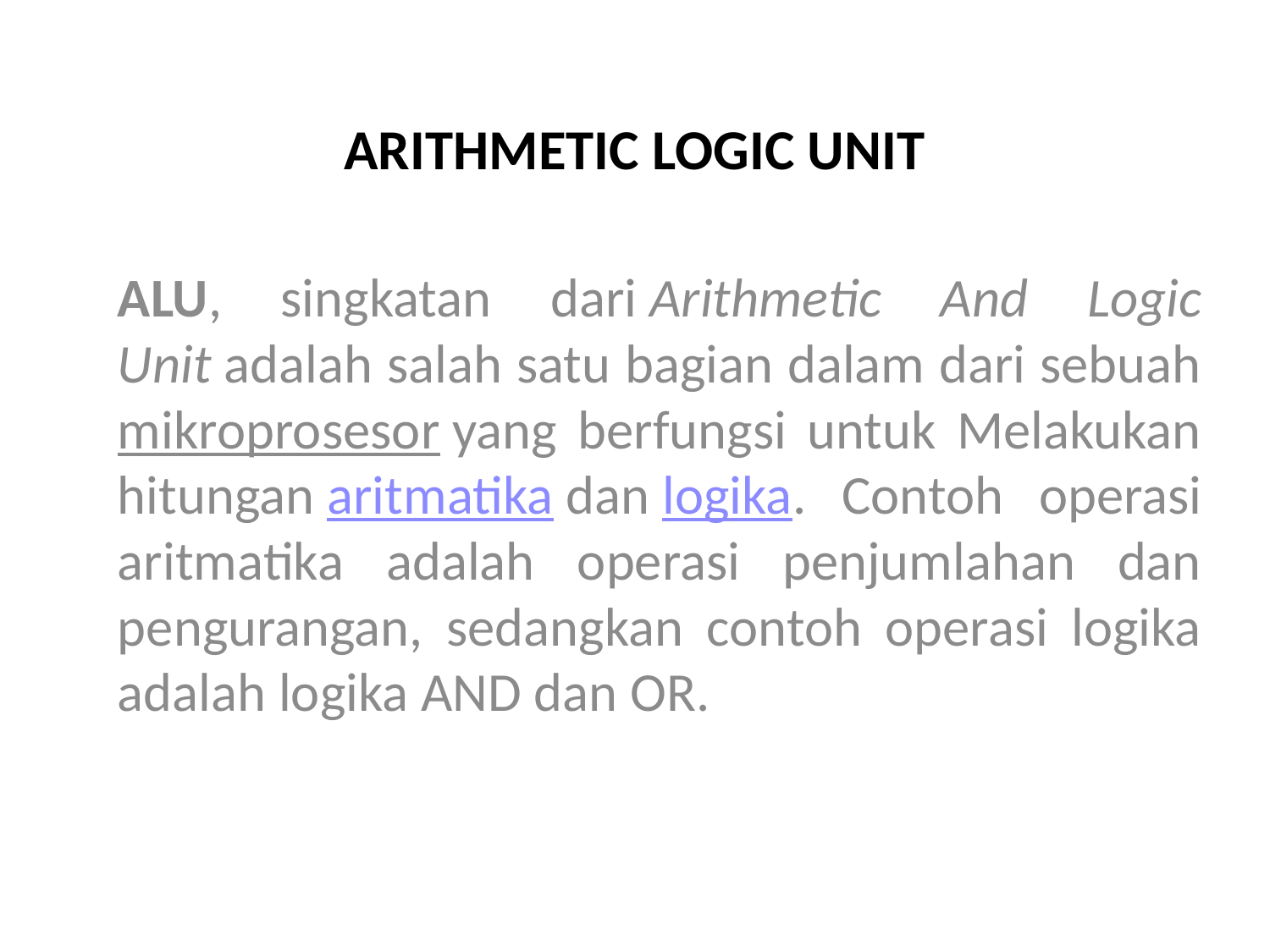

# ARITHMETIC LOGIC UNIT
ALU, singkatan dari Arithmetic And Logic Unit adalah salah satu bagian dalam dari sebuah mikroprosesor yang berfungsi untuk Melakukan hitungan aritmatika dan logika. Contoh operasi aritmatika adalah operasi penjumlahan dan pengurangan, sedangkan contoh operasi logika adalah logika AND dan OR.